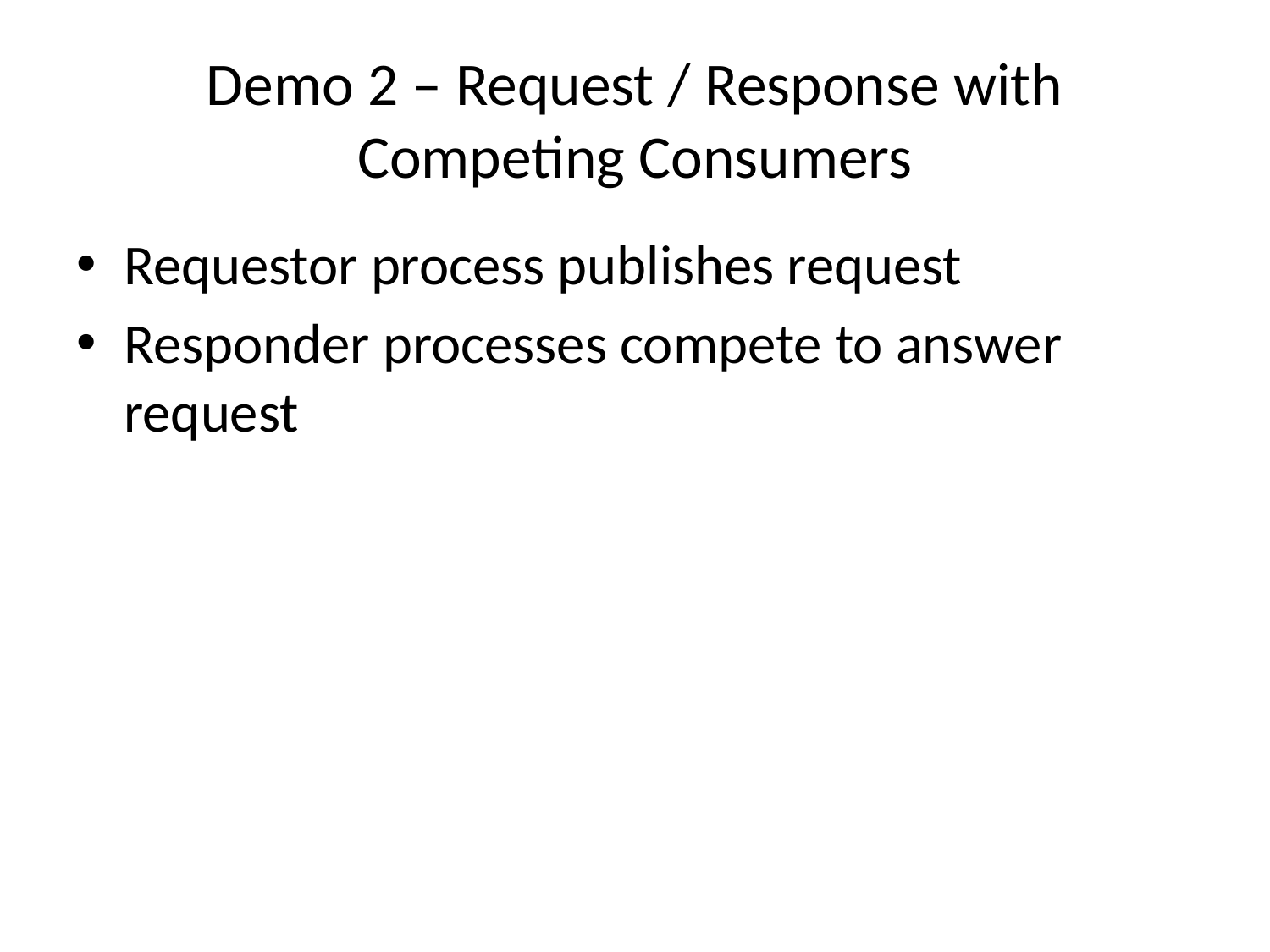

# Demo 2 – Request / Response with Competing Consumers
Requestor process publishes request
Responder processes compete to answer request